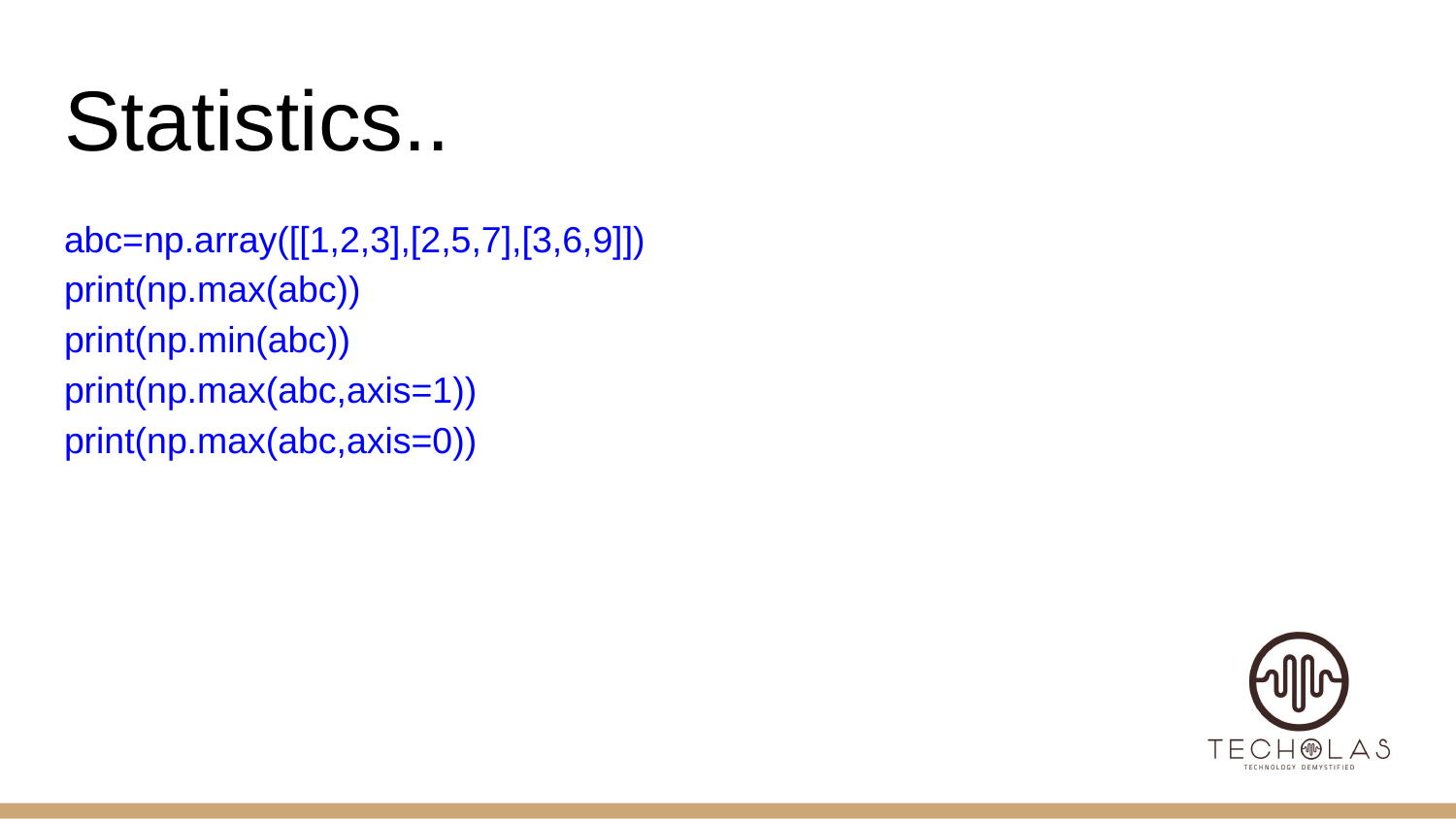

# Statistics..
abc=np.array([[1,2,3],[2,5,7],[3,6,9]])
print(np.max(abc))
print(np.min(abc))
print(np.max(abc,axis=1))
print(np.max(abc,axis=0))